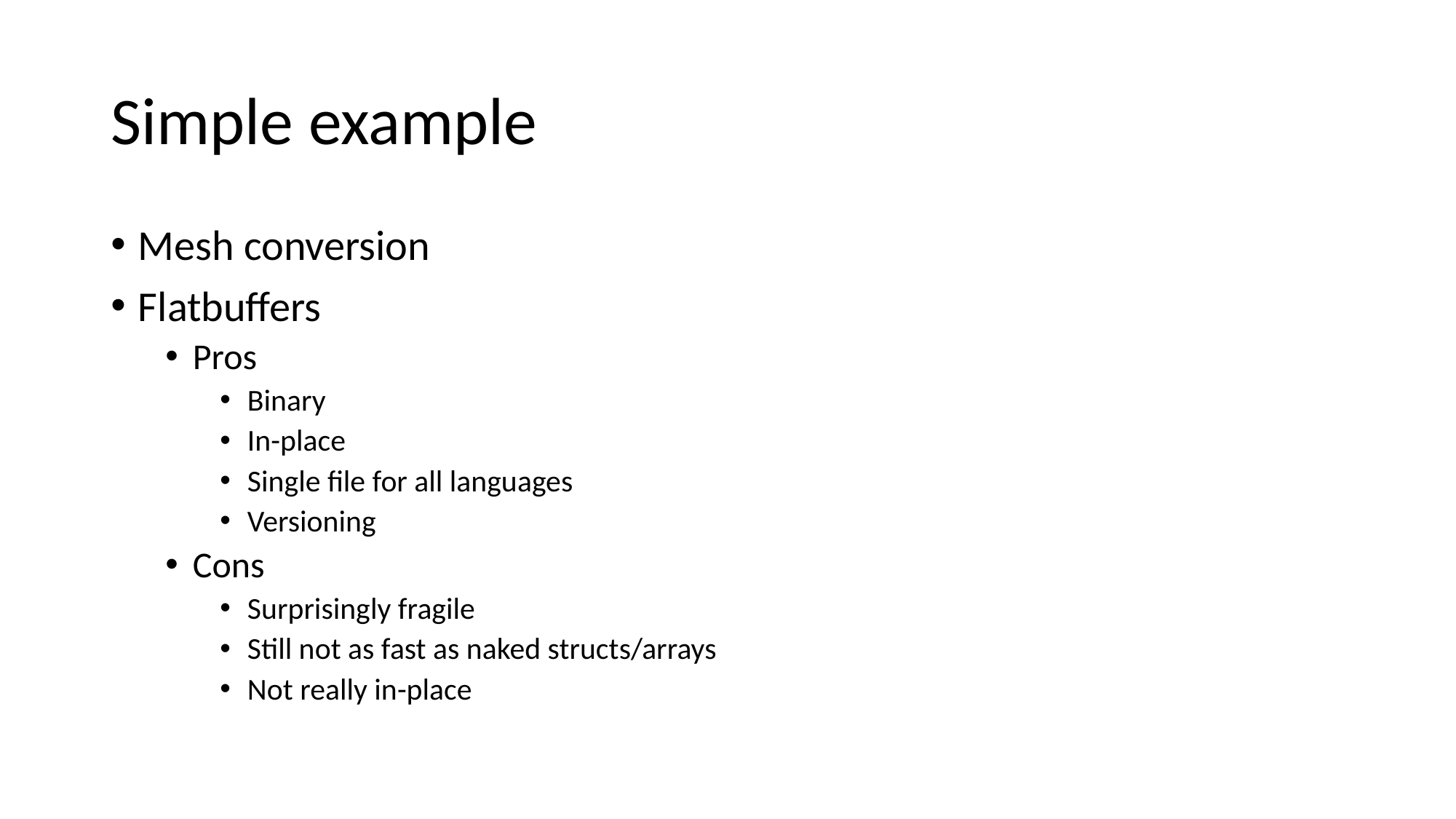

# Simple example
Mesh conversion
Flatbuffers
Pros
Binary
In-place
Single file for all languages
Versioning
Cons
Surprisingly fragile
Still not as fast as naked structs/arrays
Not really in-place